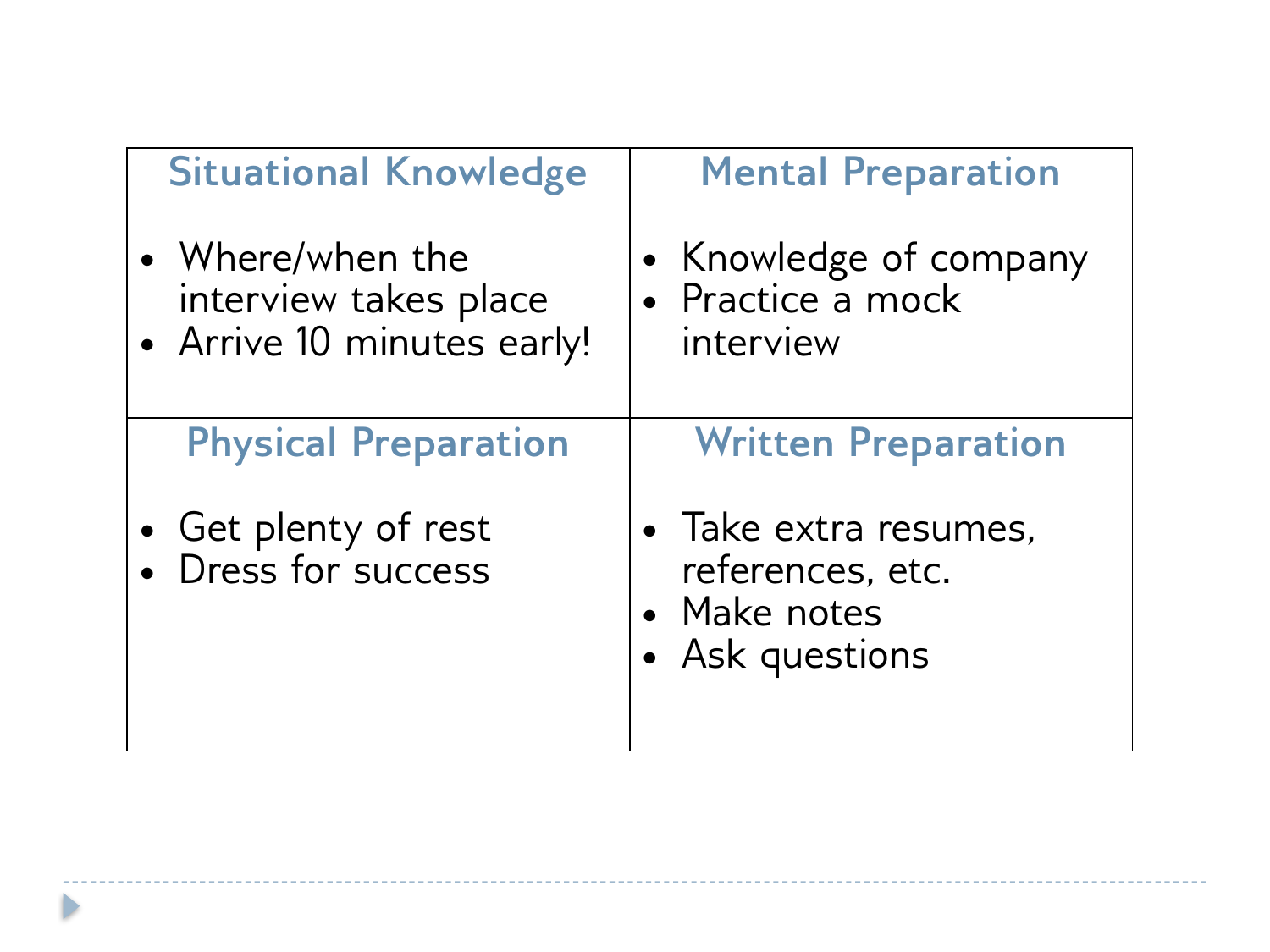

| Situational Knowledge Where/when the interview takes place Arrive 10 minutes early! | Mental Preparation Knowledge of company Practice a mock interview |
| --- | --- |
| Physical Preparation Get plenty of rest Dress for success | Written Preparation Take extra resumes, references, etc. Make notes Ask questions |